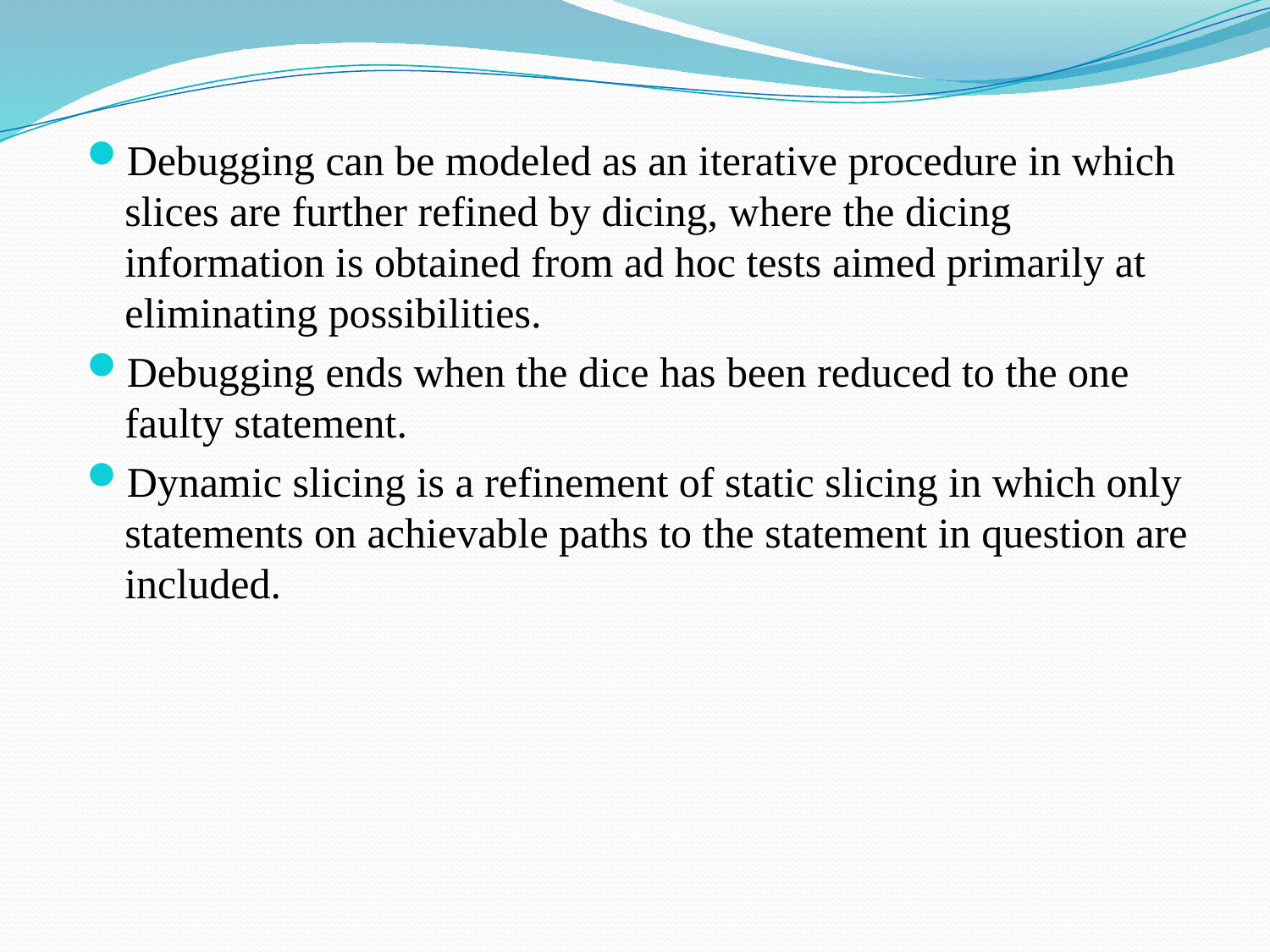

Debugging can be modeled as an iterative procedure in which slices are further refined by dicing, where the dicing information is obtained from ad hoc tests aimed primarily at eliminating possibilities.
Debugging ends when the dice has been reduced to the one faulty statement.
Dynamic slicing is a refinement of static slicing in which only statements on achievable paths to the statement in question are included.